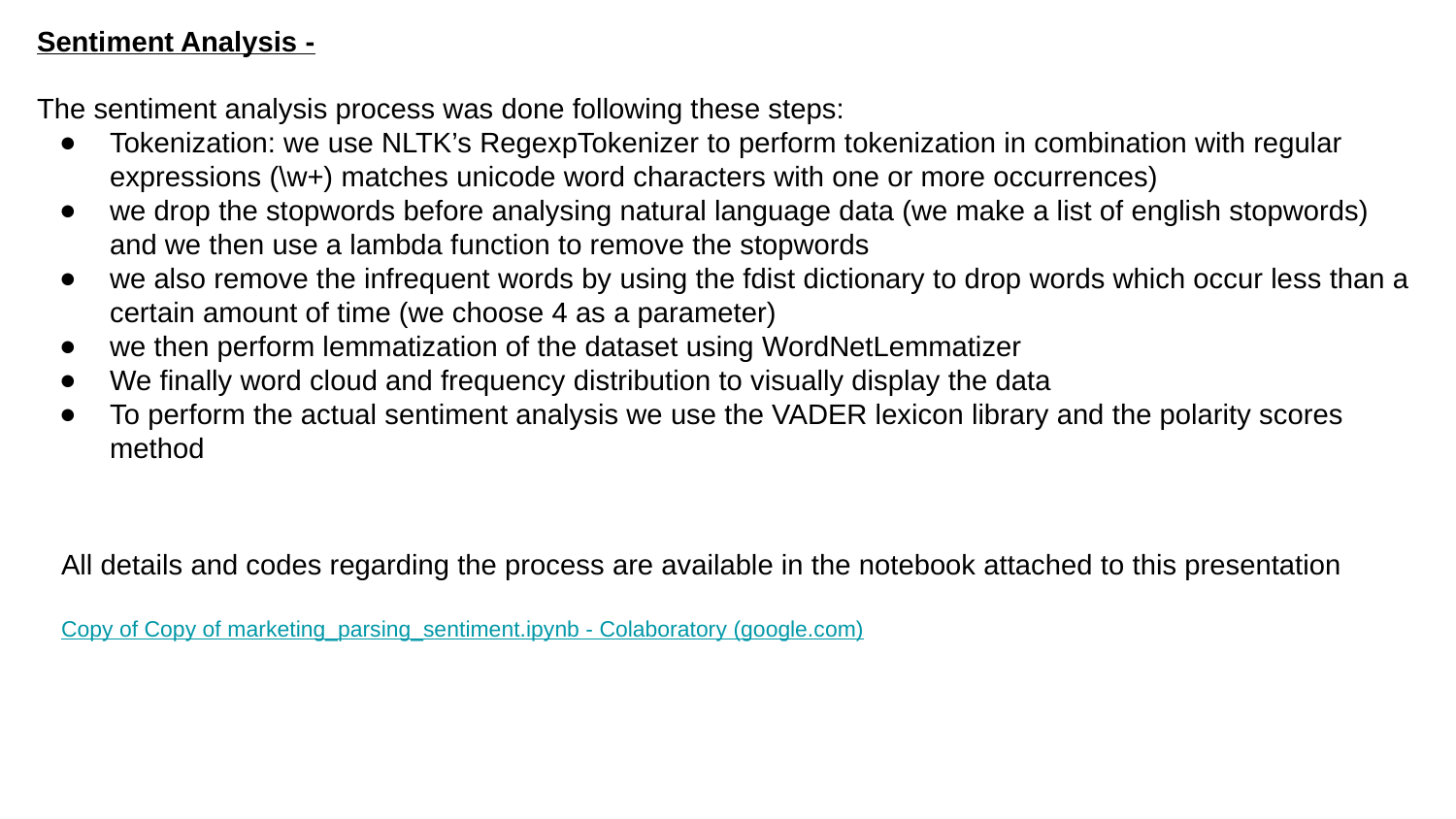

Sentiment Analysis -

The sentiment analysis process was done following these steps:
Tokenization: we use NLTK’s RegexpTokenizer to perform tokenization in combination with regular expressions (\w+) matches unicode word characters with one or more occurrences)
we drop the stopwords before analysing natural language data (we make a list of english stopwords) and we then use a lambda function to remove the stopwords
we also remove the infrequent words by using the fdist dictionary to drop words which occur less than a certain amount of time (we choose 4 as a parameter)
we then perform lemmatization of the dataset using WordNetLemmatizer
We finally word cloud and frequency distribution to visually display the data
To perform the actual sentiment analysis we use the VADER lexicon library and the polarity scores method

All details and codes regarding the process are available in the notebook attached to this presentation

Copy of Copy of marketing_parsing_sentiment.ipynb - Colaboratory (google.com)